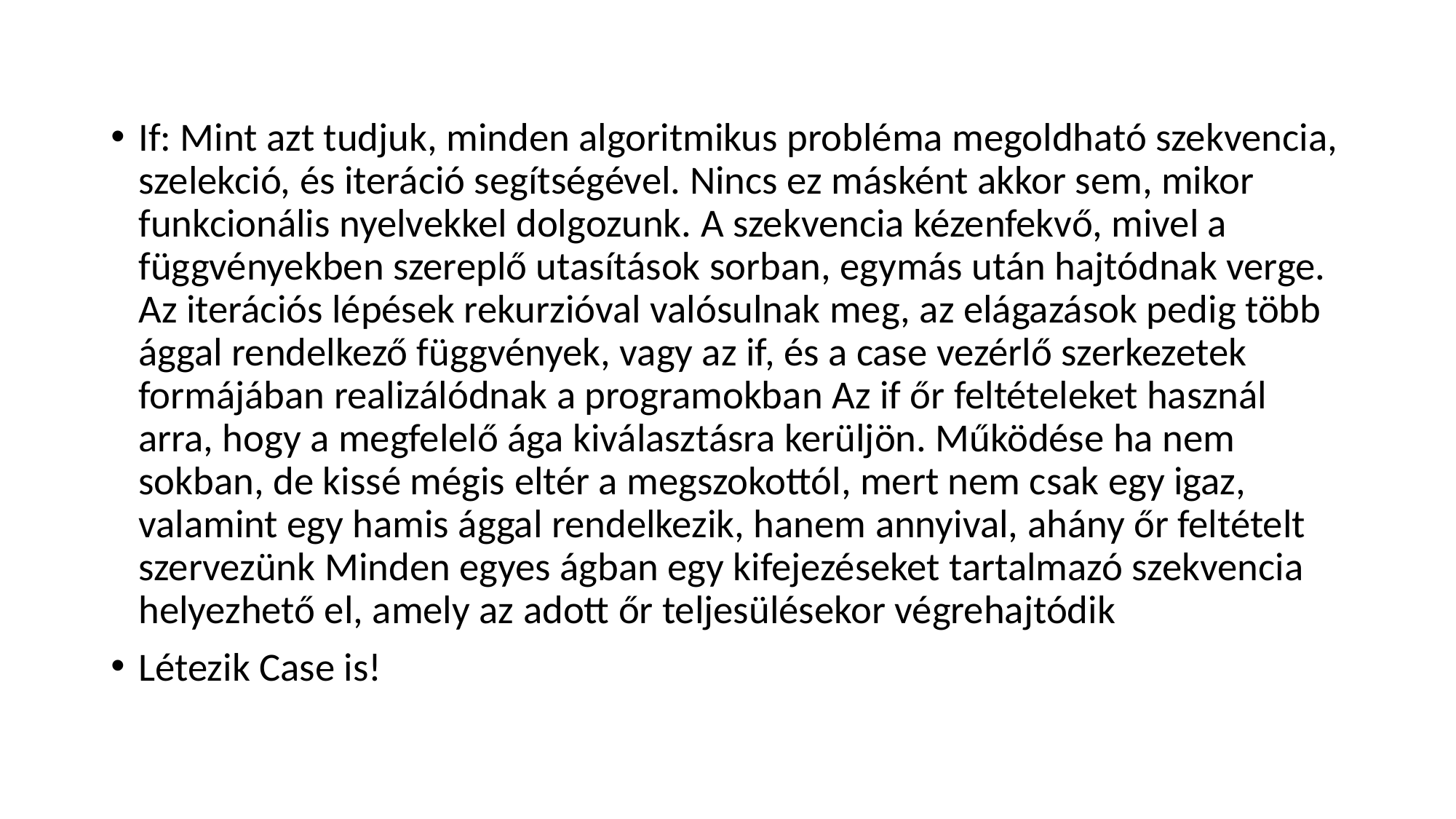

If: Mint azt tudjuk, minden algoritmikus probléma megoldható szekvencia, szelekció, és iteráció segítségével. Nincs ez másként akkor sem, mikor funkcionális nyelvekkel dolgozunk. A szekvencia kézenfekvő, mivel a függvényekben szereplő utasítások sorban, egymás után hajtódnak verge. Az iterációs lépések rekurzióval valósulnak meg, az elágazások pedig több ággal rendelkező függvények, vagy az if, és a case vezérlő szerkezetek formájában realizálódnak a programokban Az if őr feltételeket használ arra, hogy a megfelelő ága kiválasztásra kerüljön. Működése ha nem sokban, de kissé mégis eltér a megszokottól, mert nem csak egy igaz, valamint egy hamis ággal rendelkezik, hanem annyival, ahány őr feltételt szervezünk Minden egyes ágban egy kifejezéseket tartalmazó szekvencia helyezhető el, amely az adott őr teljesülésekor végrehajtódik
Létezik Case is!